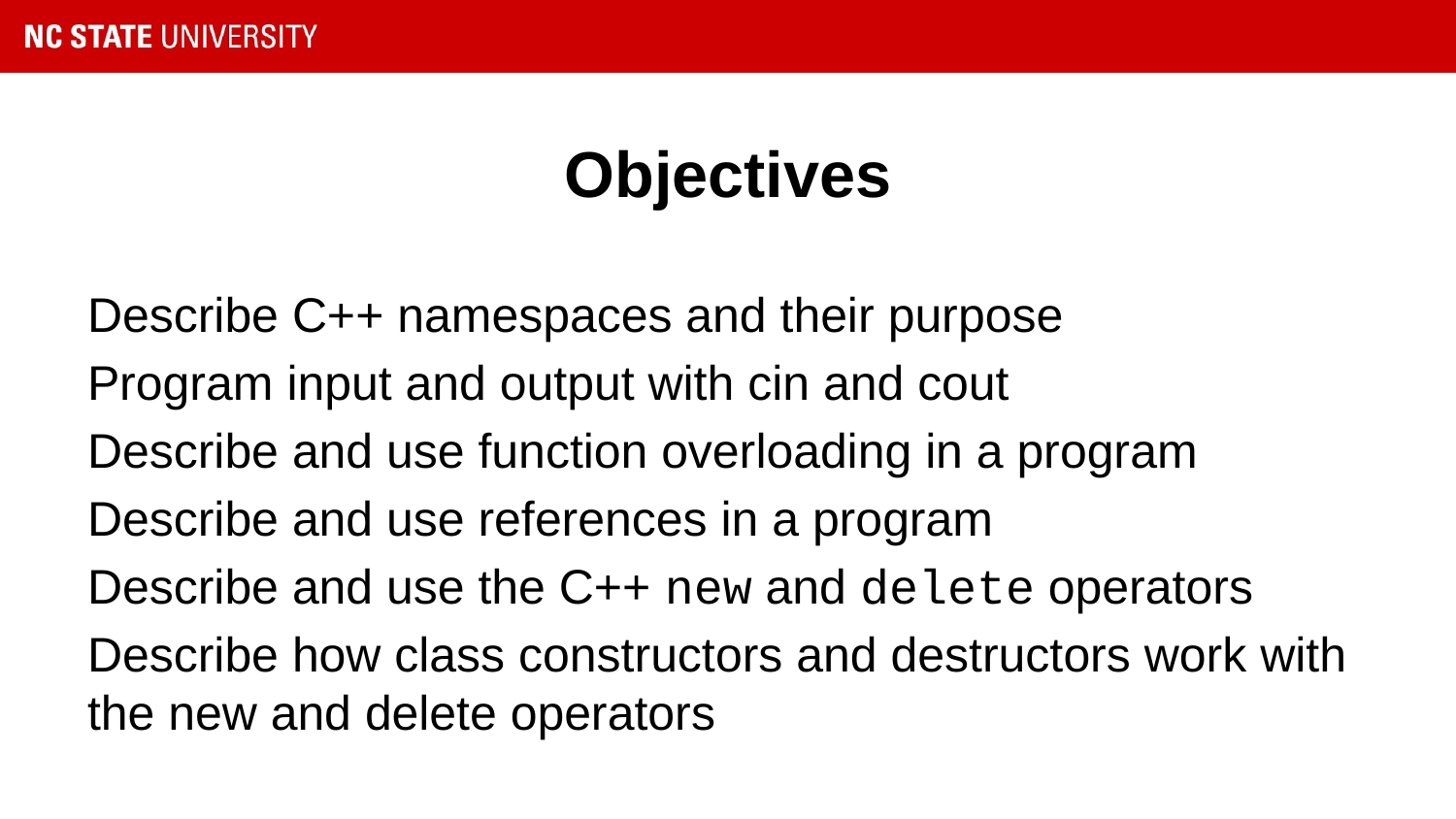

# Objectives
Describe C++ namespaces and their purpose
Program input and output with cin and cout
Describe and use function overloading in a program
Describe and use references in a program
Describe and use the C++ new and delete operators
Describe how class constructors and destructors work with the new and delete operators